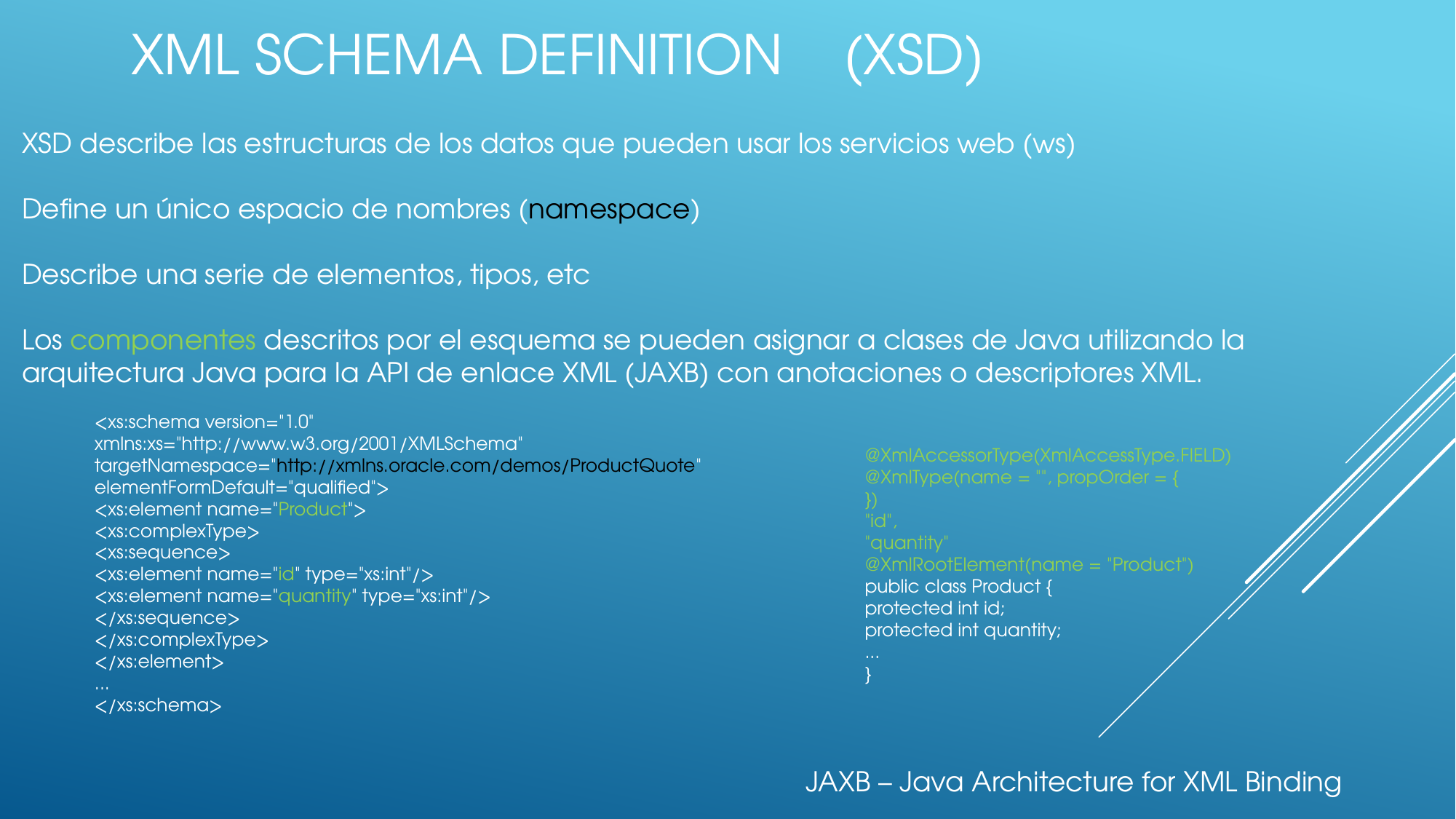

# Xml Schema definition    (xsd)
XSD describe las estructuras de los datos que pueden usar los servicios web (ws)

Define un único espacio de nombres (namespace)

Describe una serie de elementos, tipos, etc

Los componentes descritos por el esquema se pueden asignar a clases de Java utilizando la arquitectura Java para la API de enlace XML (JAXB) con anotaciones o descriptores XML.

<xs:schema version="1.0"
xmlns:xs="http://www.w3.org/2001/XMLSchema"
targetNamespace="http://xmlns.oracle.com/demos/ProductQuote"
elementFormDefault="qualified">
<xs:element name="Product">
<xs:complexType>
<xs:sequence>
<xs:element name="id" type="xs:int"/>
<xs:element name="quantity" type="xs:int"/>
</xs:sequence>
</xs:complexType>
</xs:element>
...
</xs:schema>
@XmlAccessorType(XmlAccessType.FIELD)
@XmlType(name = "", propOrder = {
})
"id",
"quantity"
@XmlRootElement(name = "Product")
public class Product {
protected int id;
protected int quantity;
...
}

JAXB – Java Architecture for XML Binding